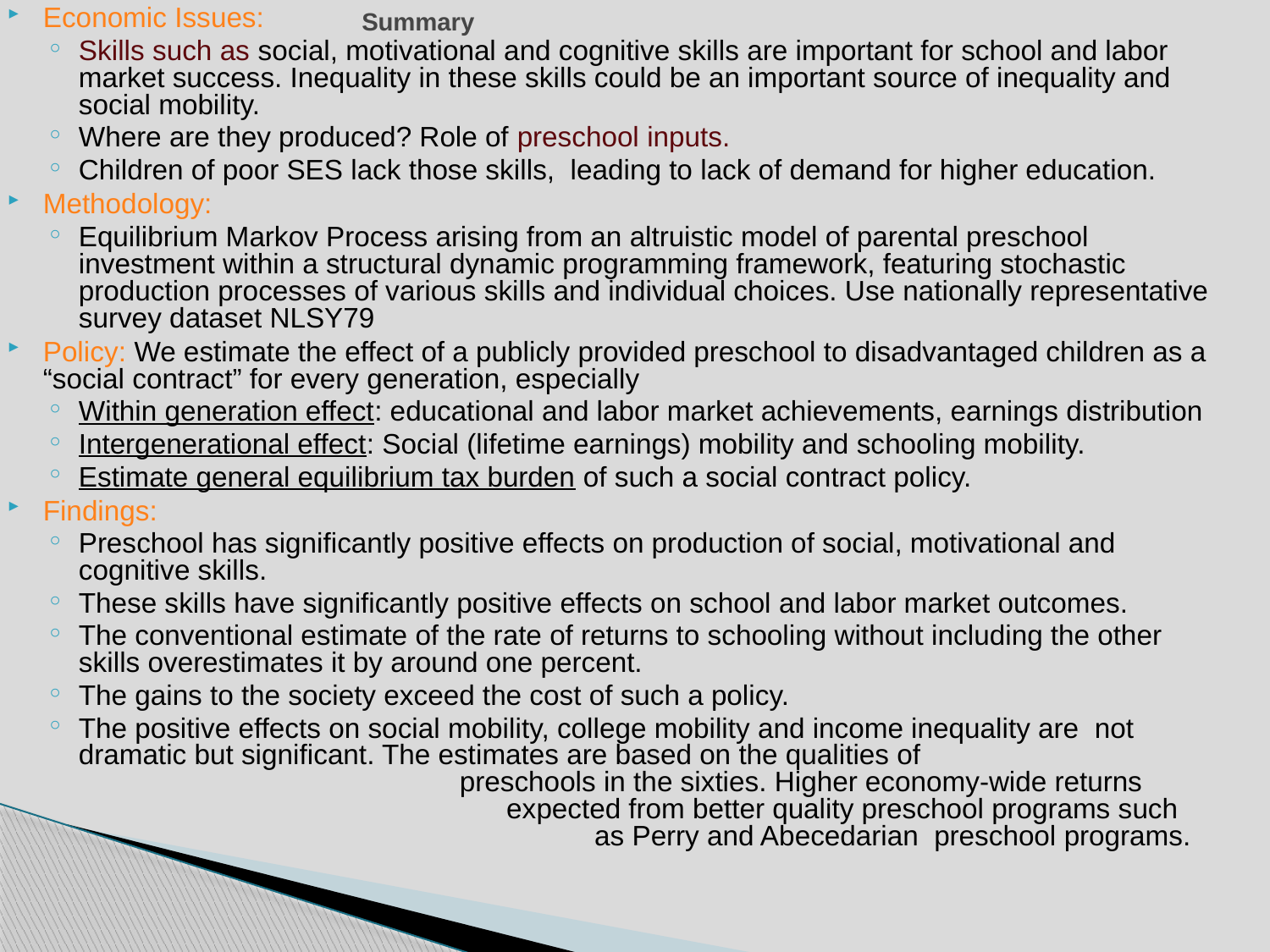

Economic Issues:
Skills such as social, motivational and cognitive skills are important for school and labor market success. Inequality in these skills could be an important source of inequality and social mobility.
Where are they produced? Role of preschool inputs.
Children of poor SES lack those skills,  leading to lack of demand for higher education.
Methodology:
Equilibrium Markov Process arising from an altruistic model of parental preschool investment within a structural dynamic programming framework, featuring stochastic production processes of various skills and individual choices. Use nationally representative survey dataset NLSY79
Policy: We estimate the effect of a publicly provided preschool to disadvantaged children as a “social contract” for every generation, especially
Within generation effect: educational and labor market achievements, earnings distribution
Intergenerational effect: Social (lifetime earnings) mobility and schooling mobility.
Estimate general equilibrium tax burden of such a social contract policy.
Findings:
Preschool has significantly positive effects on production of social, motivational and cognitive skills.
These skills have significantly positive effects on school and labor market outcomes.
The conventional estimate of the rate of returns to schooling without including the other skills overestimates it by around one percent.
The gains to the society exceed the cost of such a policy.
The positive effects on social mobility, college mobility and income inequality are 	not dramatic but significant. The estimates are based on the qualities of                        			preschools in the sixties. Higher economy-wide returns 			      expected from better quality preschool programs such				 as Perry and Abecedarian  preschool programs.
# Summary